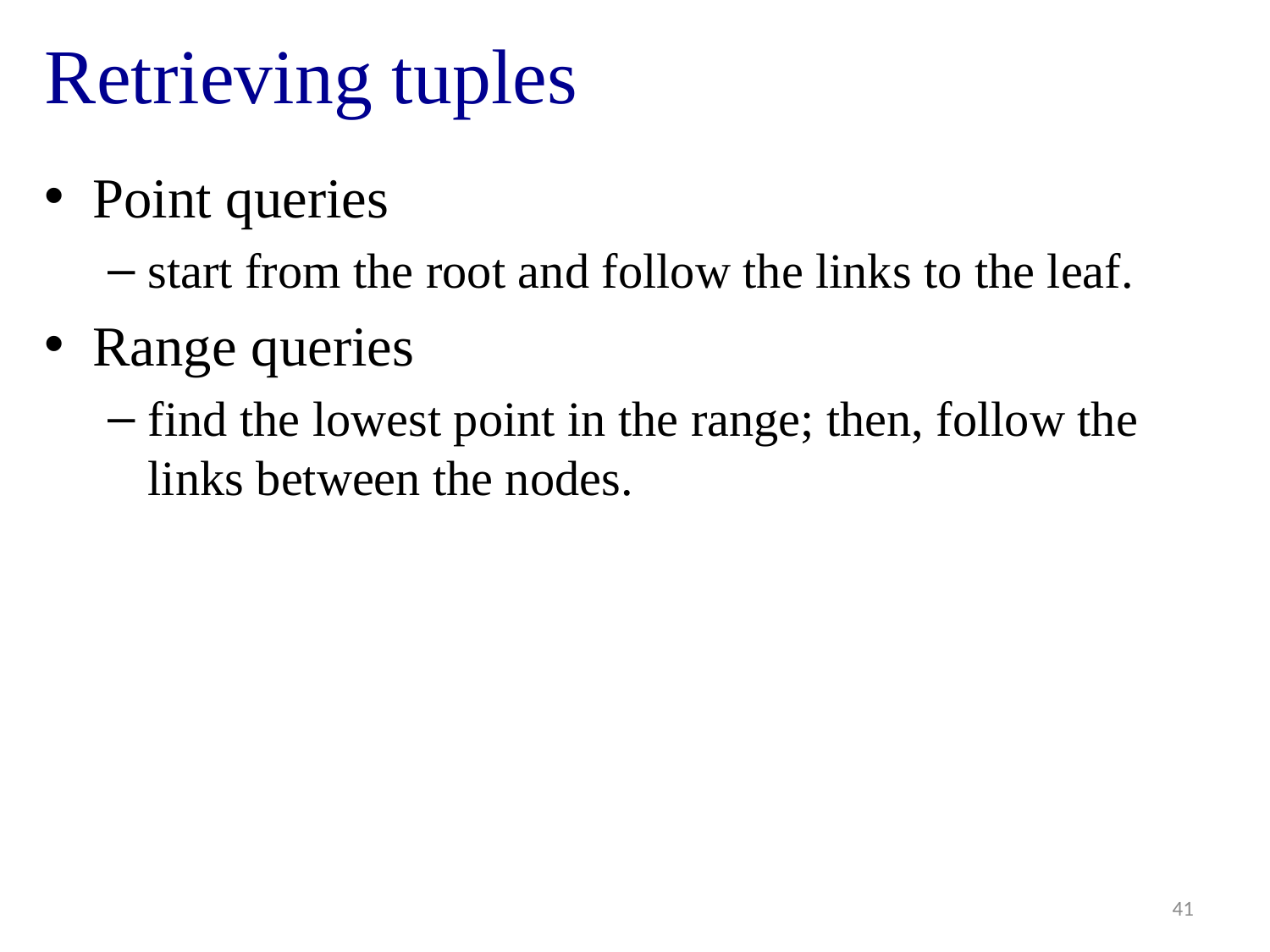

# Retrieving tuples
Point queries
start from the root and follow the links to the leaf.
Range queries
find the lowest point in the range; then, follow the links between the nodes.

41